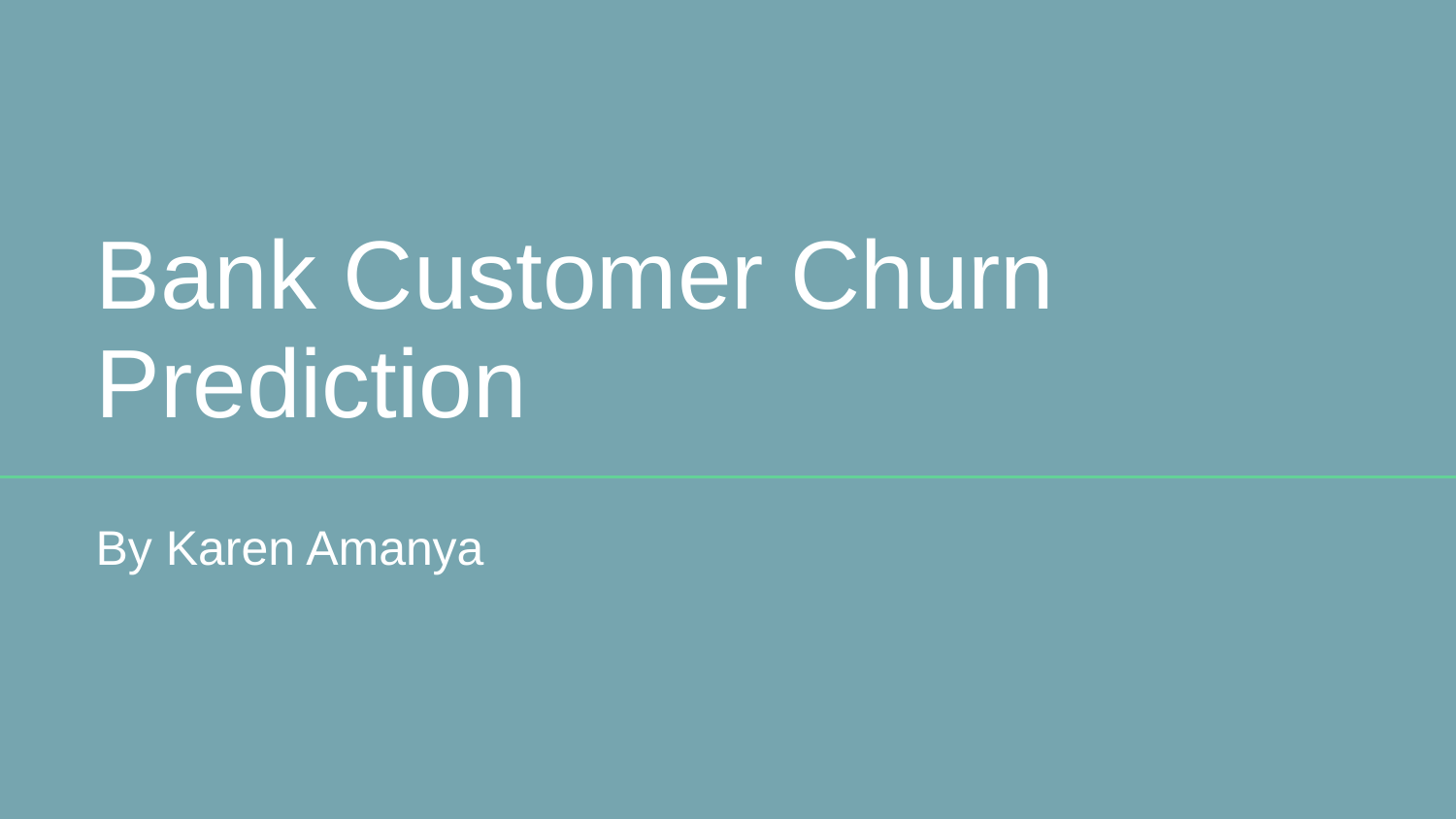

# Bank Customer Churn Prediction
By Karen Amanya